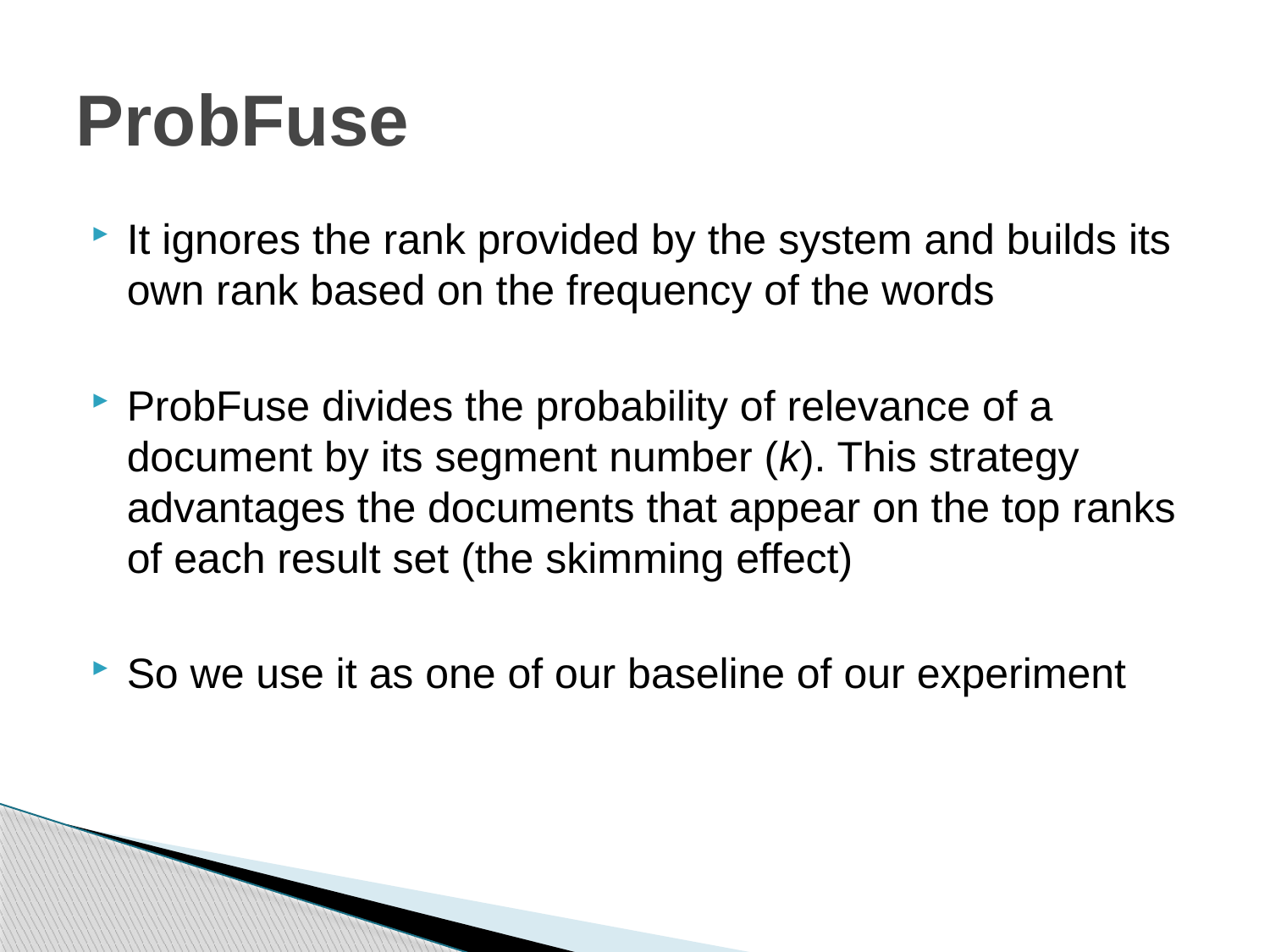

# ProbFuse
It ignores the rank provided by the system and builds its own rank based on the frequency of the words

ProbFuse divides the probability of relevance of a document by its segment number (k). This strategy advantages the documents that appear on the top ranks of each result set (the skimming effect)

So we use it as one of our baseline of our experiment